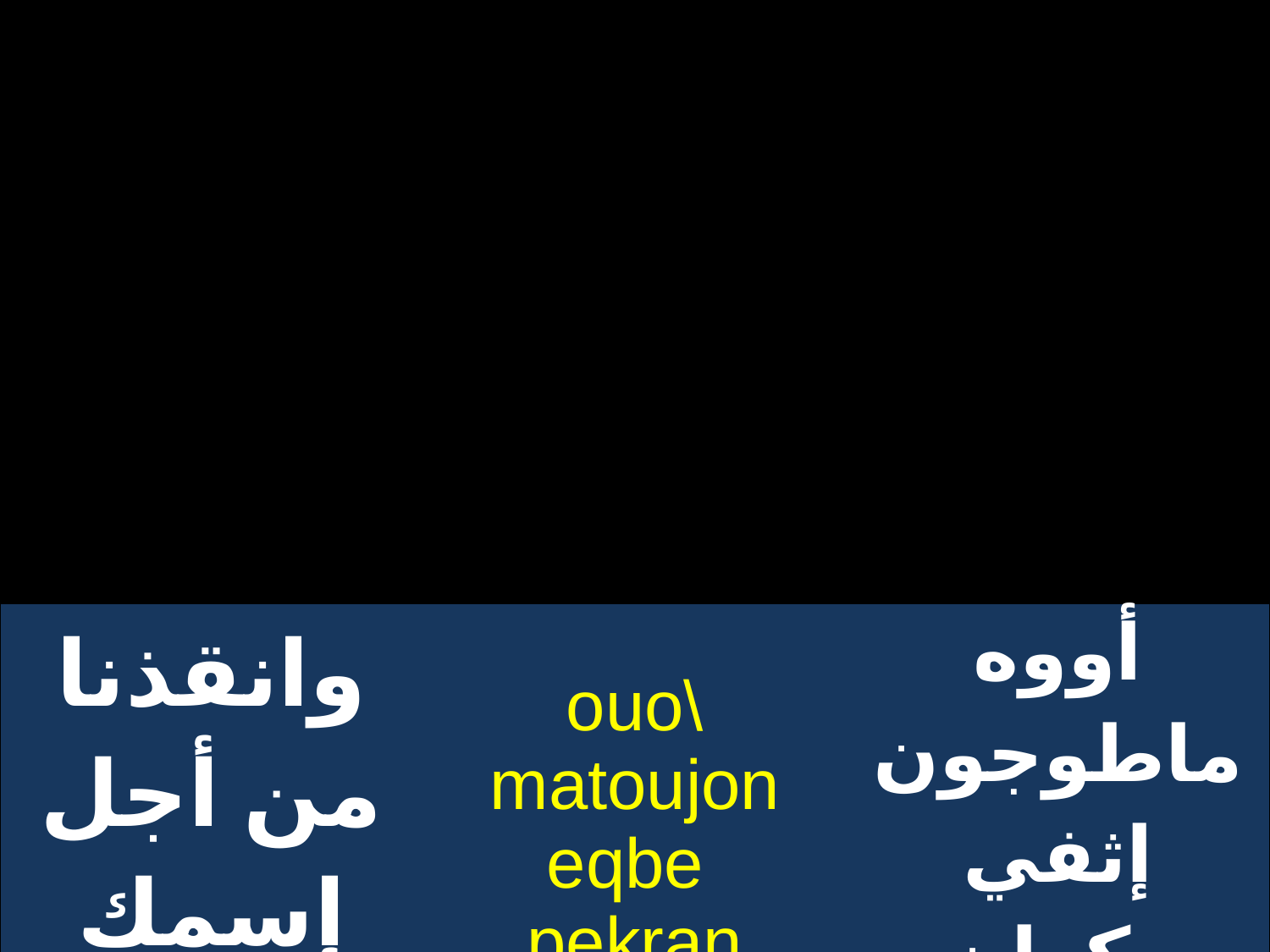

| وانقذنا من أجل إسمك القدوس | ouo\ matoujon eqbe pekran `eqouab | أووه ماطوجون إثفي بيكران إثؤواب |
| --- | --- | --- |